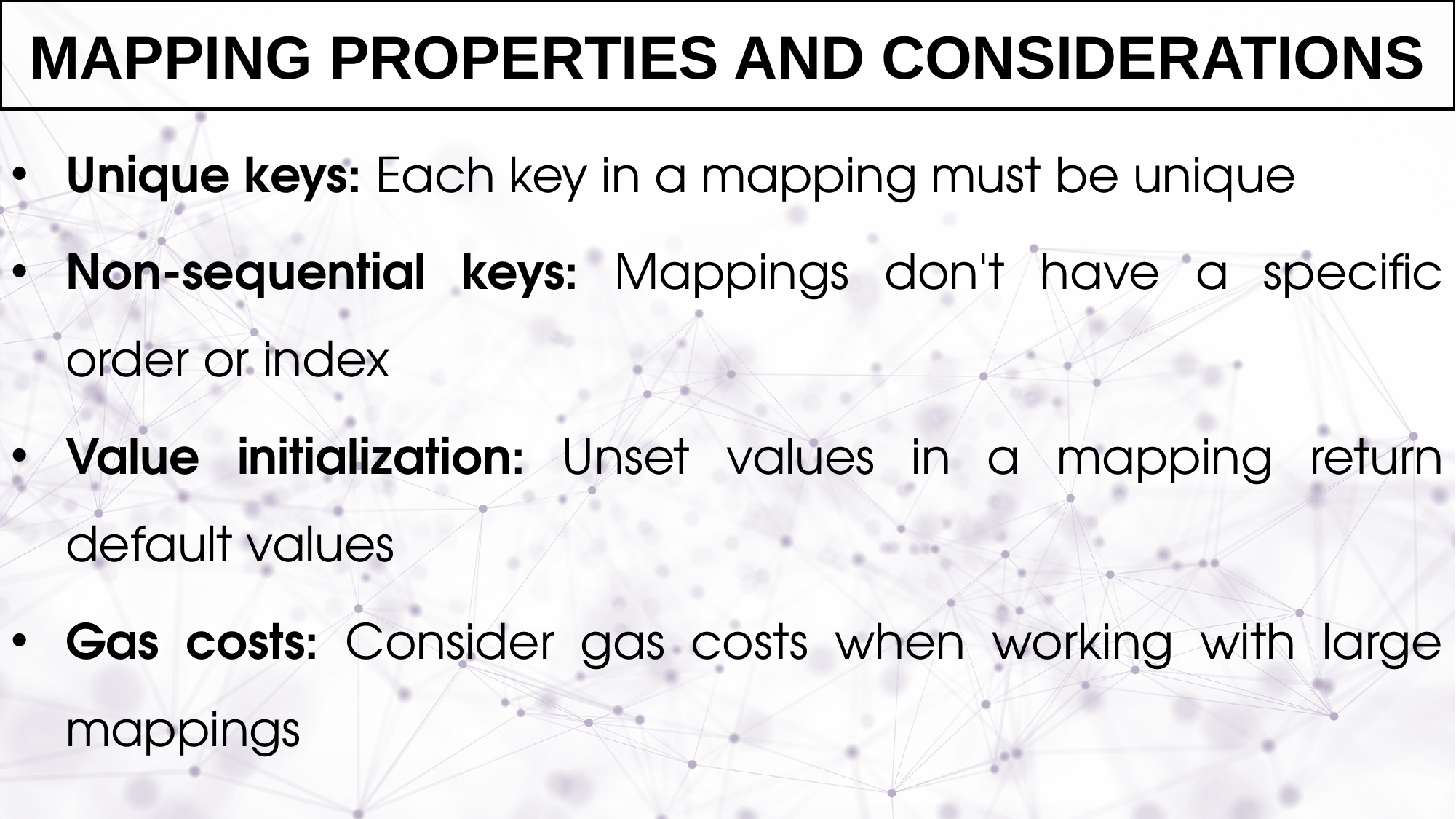

# MAPPING PROPERTIES AND CONSIDERATIONS
Unique keys: Each key in a mapping must be unique
Non-sequential keys: Mappings don't have a specific order or index
Value initialization: Unset values in a mapping return default values
Gas costs: Consider gas costs when working with large mappings